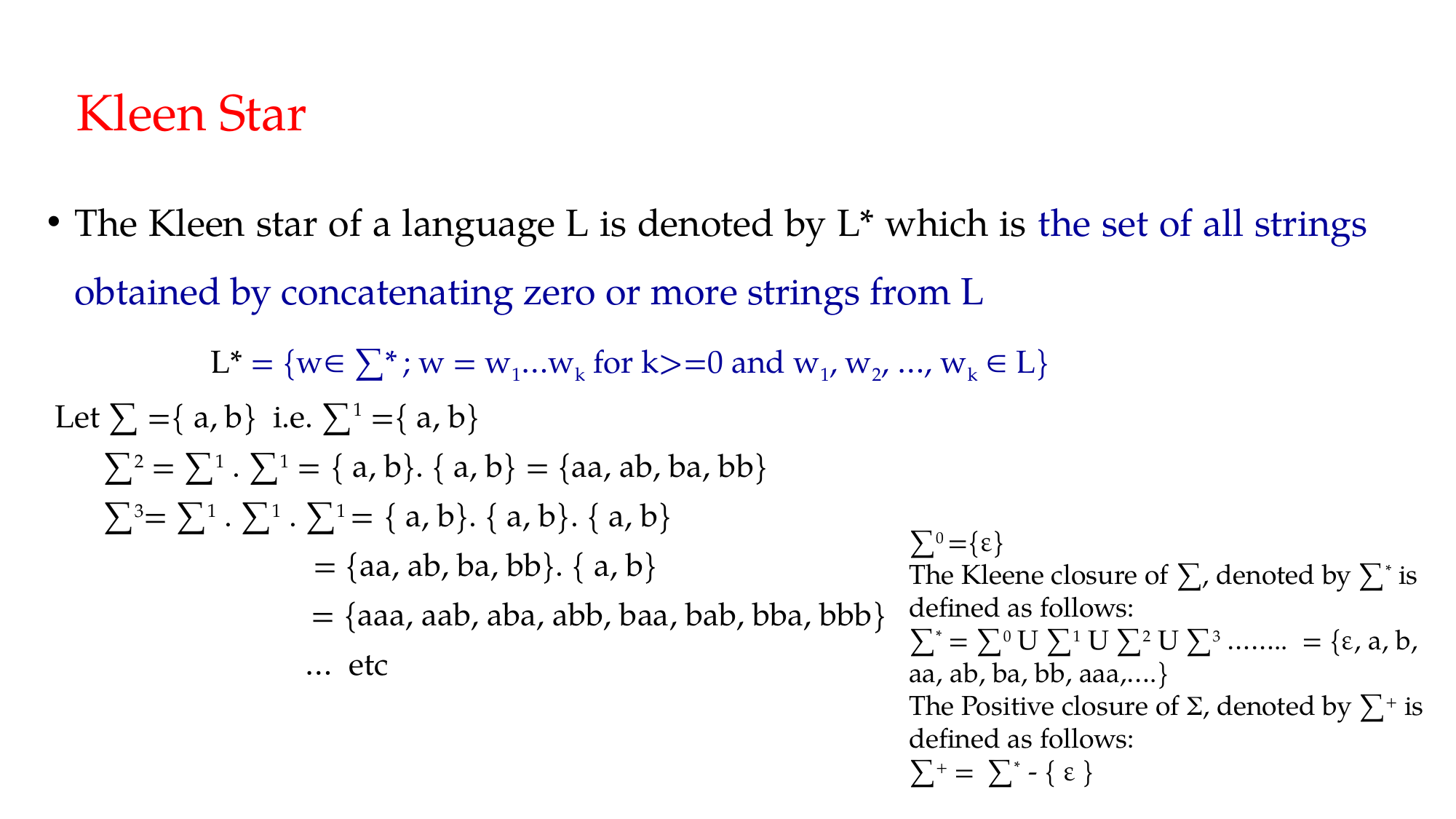

# Kleen Star
The Kleen star of a language L is denoted by L* which is the set of all strings obtained by concatenating zero or more strings from L
	L* = {w∈ ∑* ; w = w1…wk for k>=0 and w1, w2, …, wk ∈ L}
 Let ∑ ={ a, b}  i.e. ∑1 ={ a, b}
       ∑2 = ∑1 . ∑1 =  { a, b}. { a, b} = {aa, ab, ba, bb}
       ∑3= ∑1 . ∑1 . ∑1 =  { a, b}. { a, b}. { a, b}
		      = {aa, ab, ba, bb}. { a, b}
                                 = {aaa, aab, aba, abb, baa, bab, bba, bbb}
   		     …  etc

∑0 ={ε}
The Kleene closure of ∑, denoted by ∑* is defined as follows:
∑* = ∑0 U ∑1 U ∑2 U ∑3 ……..  = {ε, a, b, aa, ab, ba, bb, aaa,….}
The Positive closure of Σ, denoted by ∑+ is defined as follows:
∑+ =   ∑*  - { ε }